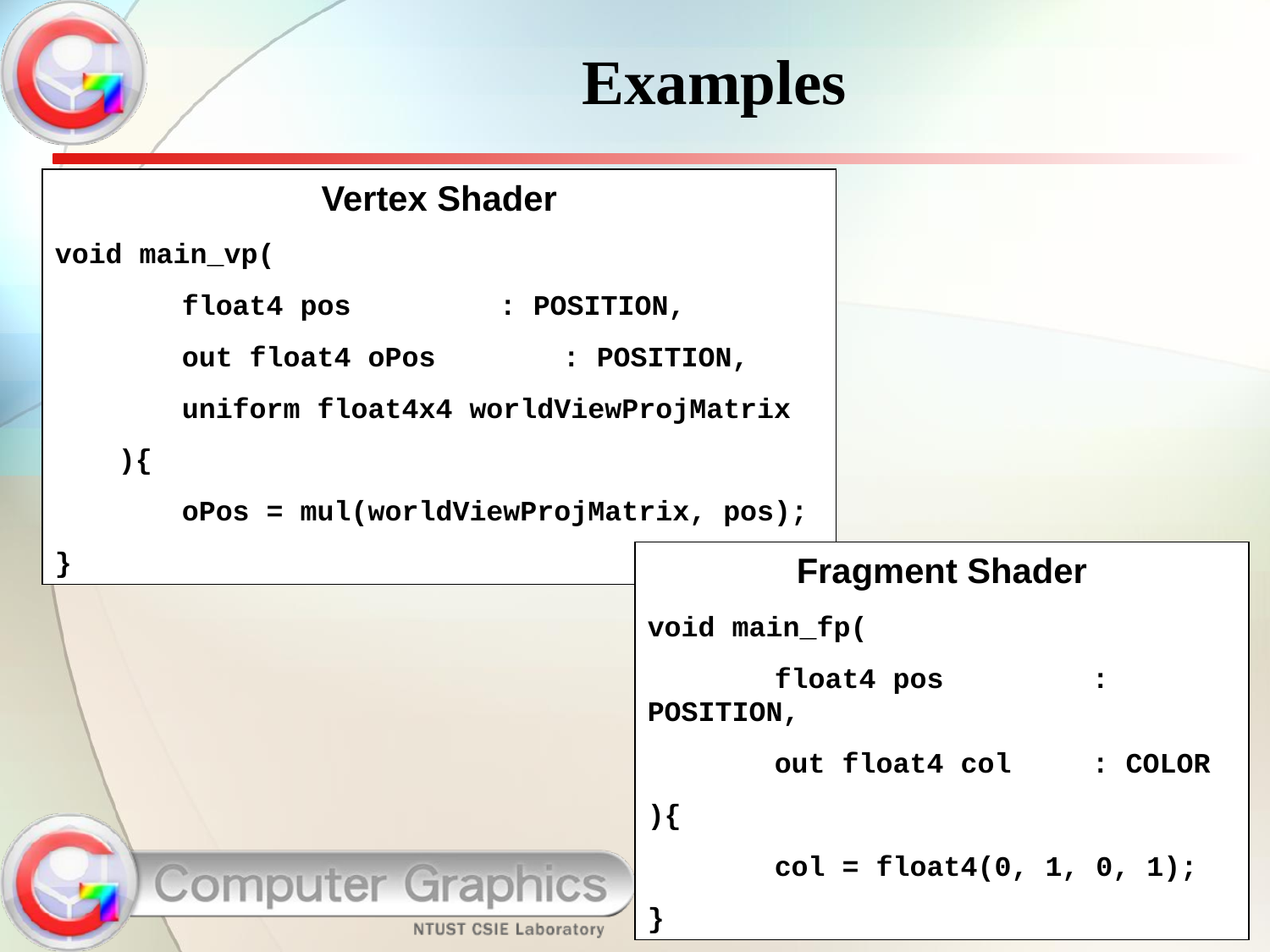

# Examples
Vertex Shader
void main_vp(
		float4 pos			: POSITION,
		out float4 oPos		: POSITION,
		uniform float4x4 worldViewProjMatrix
	){
		oPos = mul(worldViewProjMatrix, pos);
}
Fragment Shader
void main_fp(
		float4 pos			: POSITION,
		out float4 col		: COLOR
){
		col = float4(0, 1, 0, 1);
}